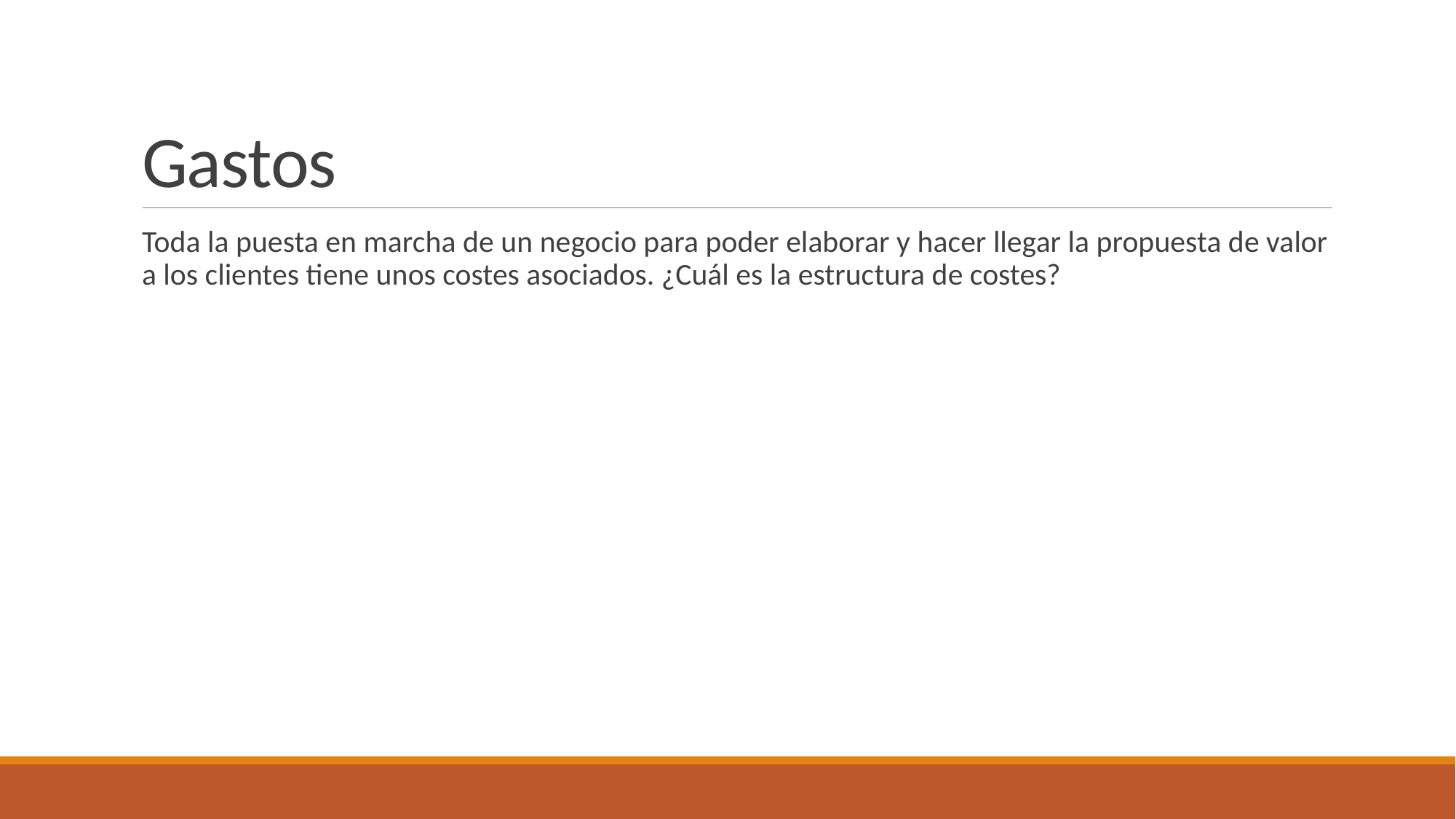

# Gastos
Toda la puesta en marcha de un negocio para poder elaborar y hacer llegar la propuesta de valor a los clientes tiene unos costes asociados. ¿Cuál es la estructura de costes?